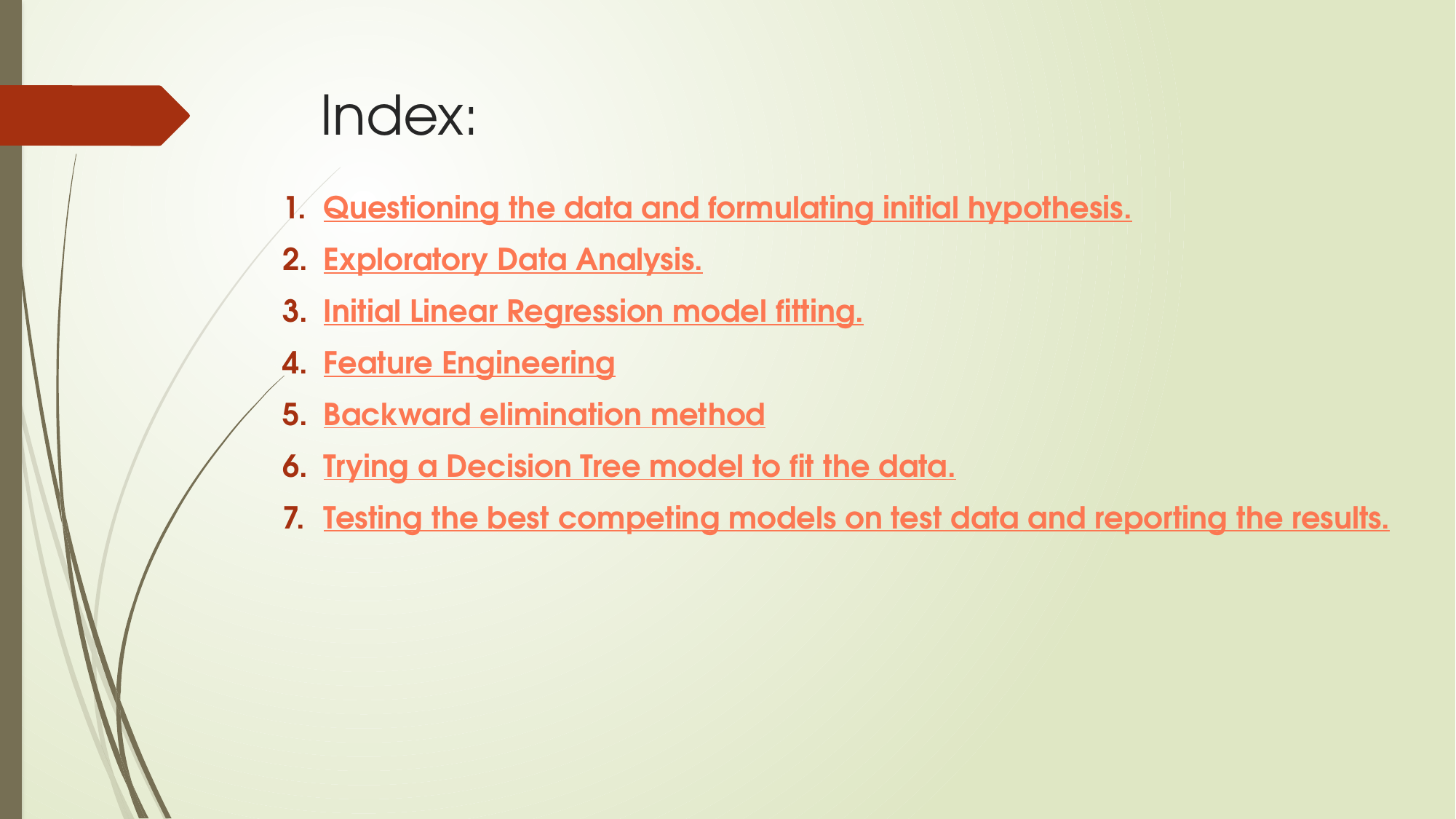

# Index:
Questioning the data and formulating initial hypothesis.
Exploratory Data Analysis.
Initial Linear Regression model fitting.
Feature Engineering
Backward elimination method
Trying a Decision Tree model to fit the data.
Testing the best competing models on test data and reporting the results.